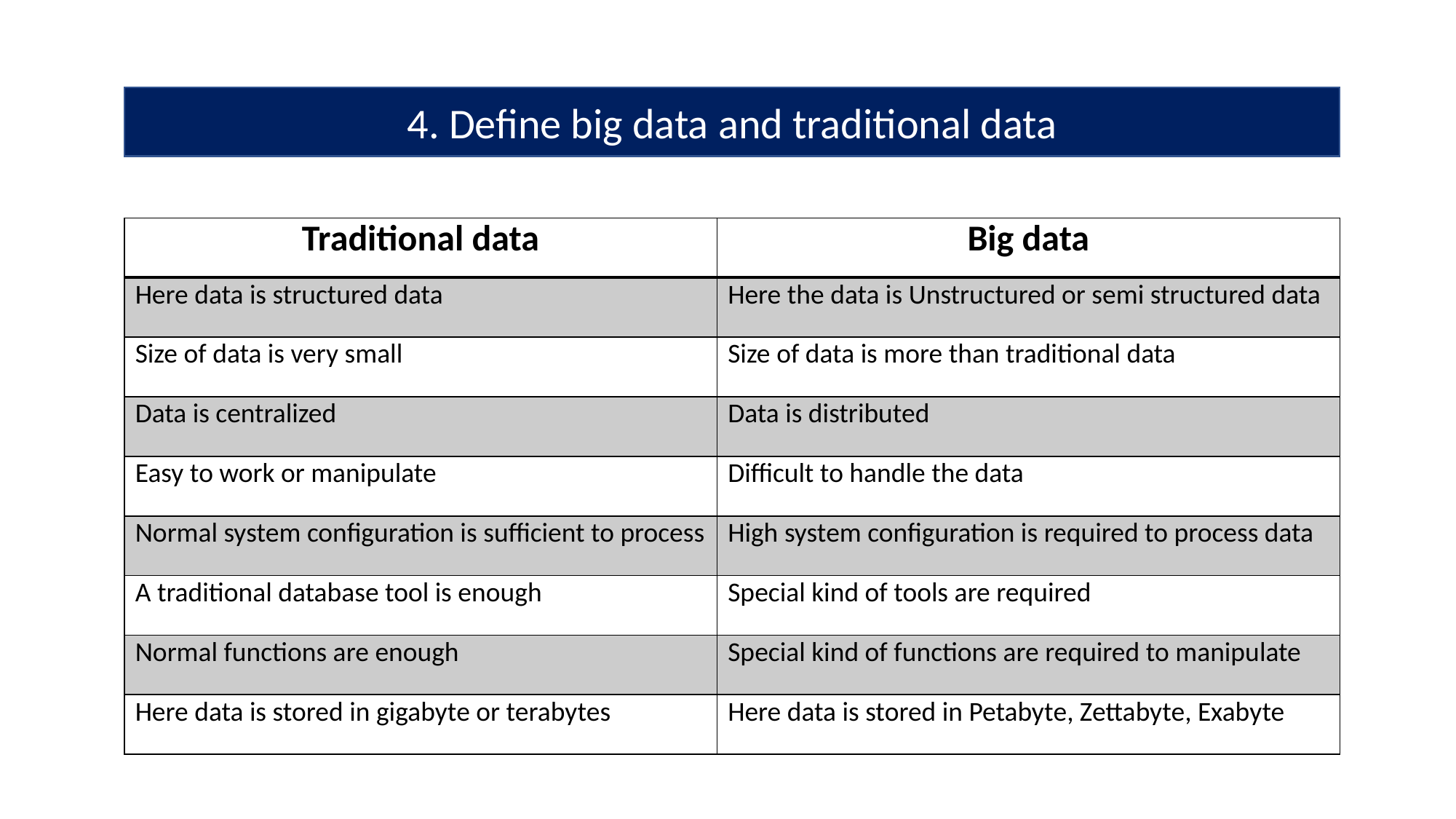

4. Define big data and traditional data
| Traditional data | Big data |
| --- | --- |
| Here data is structured data | Here the data is Unstructured or semi structured data |
| Size of data is very small | Size of data is more than traditional data |
| Data is centralized | Data is distributed |
| Easy to work or manipulate | Difficult to handle the data |
| Normal system configuration is sufficient to process | High system configuration is required to process data |
| A traditional database tool is enough | Special kind of tools are required |
| Normal functions are enough | Special kind of functions are required to manipulate |
| Here data is stored in gigabyte or terabytes | Here data is stored in Petabyte, Zettabyte, Exabyte |